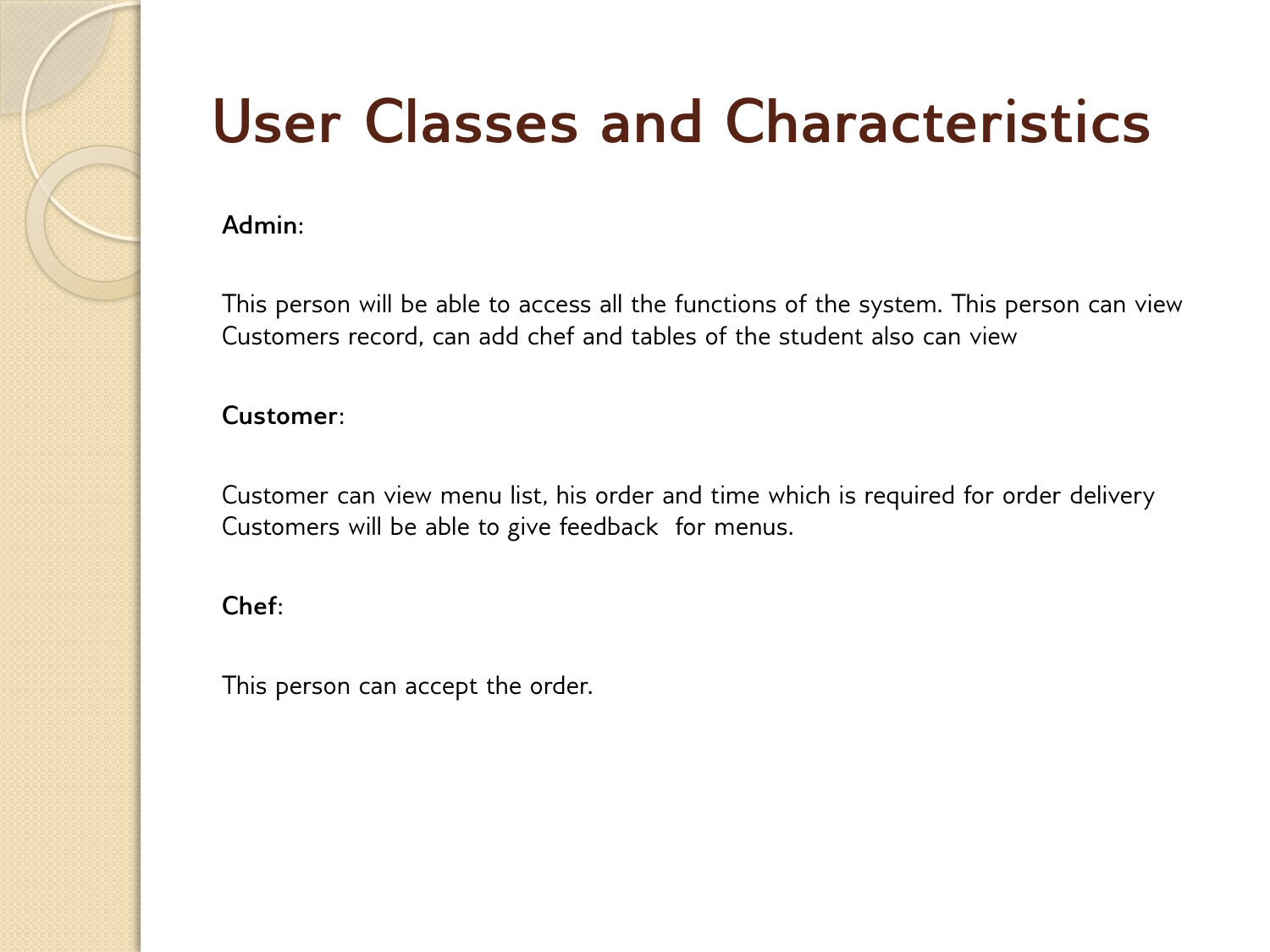

# User Classes and Characteristics
Admin:

This person will be able to access all the functions of the system. This person can view Customers record, can add chef and tables of the student also can view

Customer:

Customer can view menu list, his order and time which is required for order delivery Customers will be able to give feedback  for menus.

Chef:

This person can accept the order.